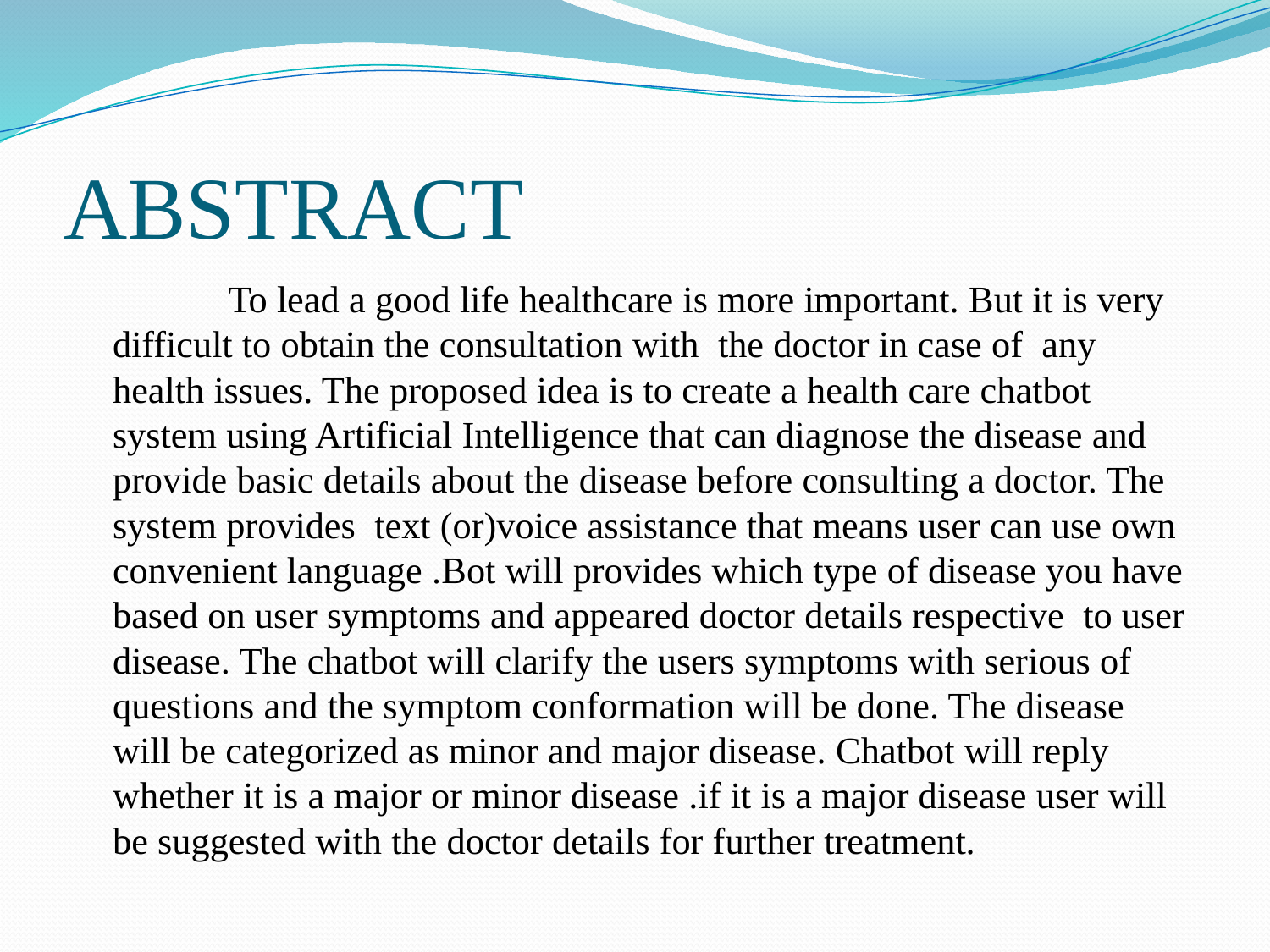

# ABSTRACT
                To lead a good life healthcare is more important. But it is very difficult to obtain the consultation with  the doctor in case of  any health issues. The proposed idea is to create a health care chatbot system using Artificial Intelligence that can diagnose the disease and provide basic details about the disease before consulting a doctor. The system provides  text (or)voice assistance that means user can use own convenient language .Bot will provides which type of disease you have based on user symptoms and appeared doctor details respective  to user disease. The chatbot will clarify the users symptoms with serious of questions and the symptom conformation will be done. The disease will be categorized as minor and major disease. Chatbot will reply whether it is a major or minor disease .if it is a major disease user will be suggested with the doctor details for further treatment.